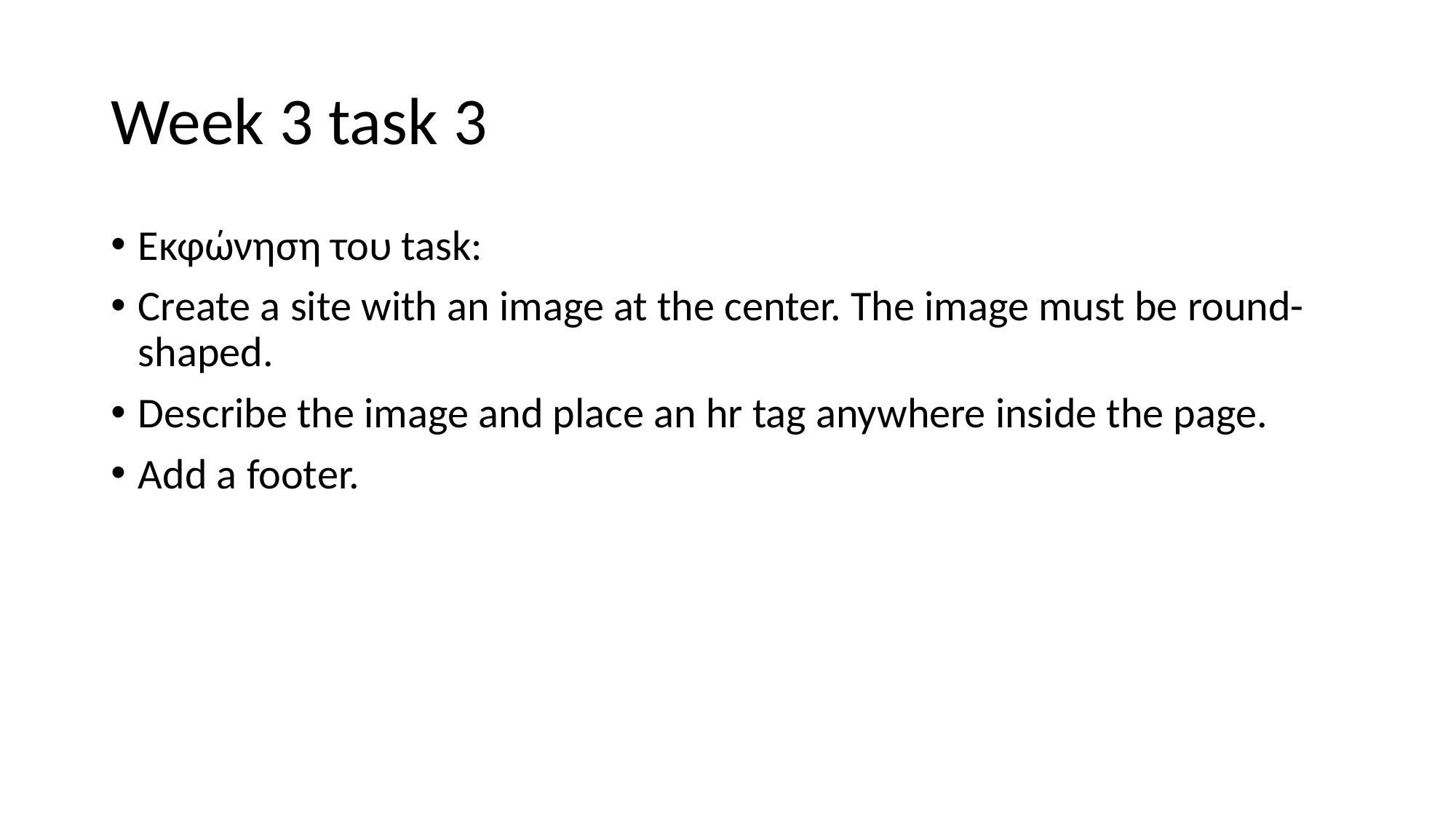

# Week 3 task 3
Εκφώνηση του task:
Create a site with an image at the center. The image must be round-shaped.
Describe the image and place an hr tag anywhere inside the page.
Add a footer.